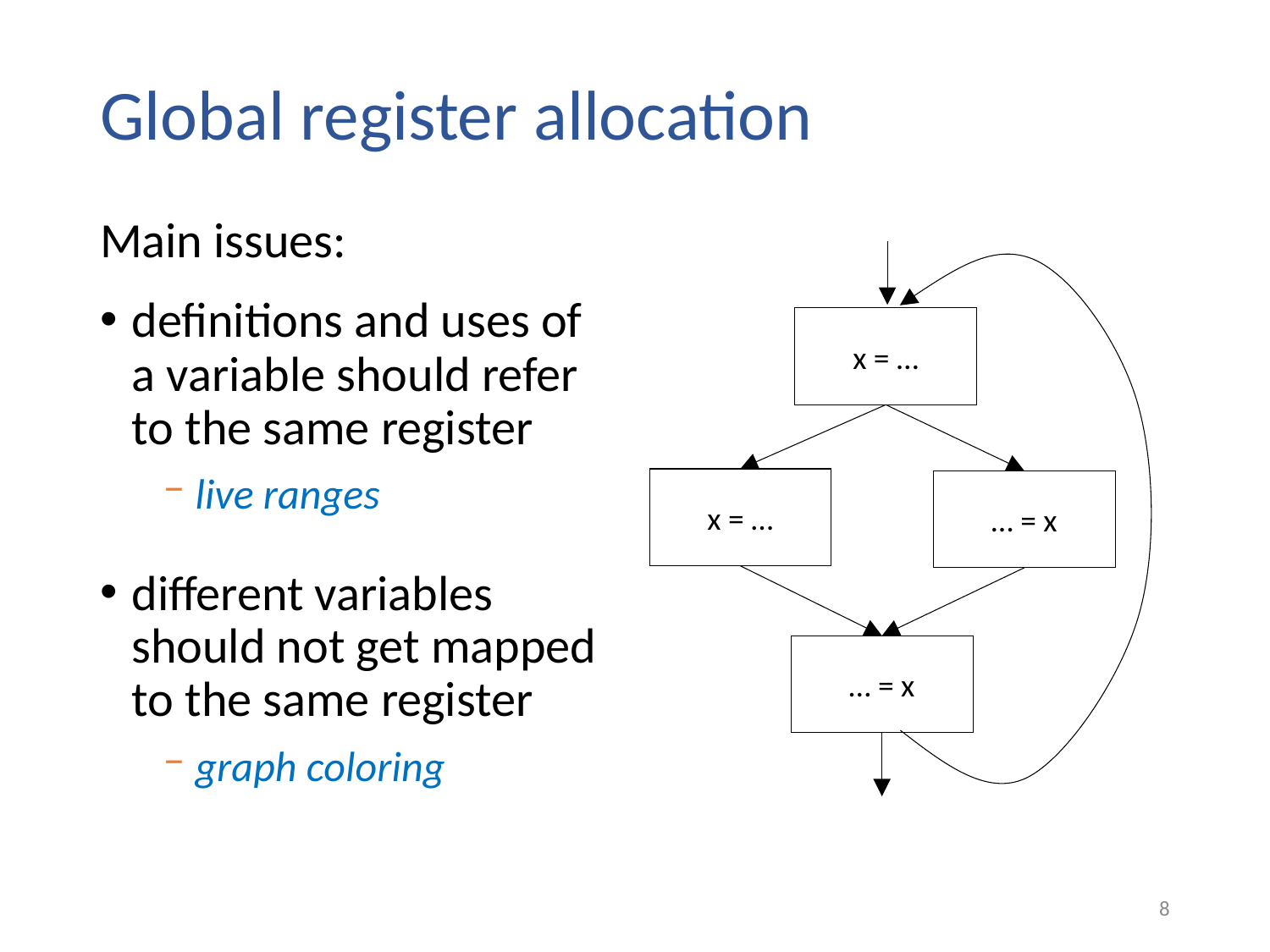

# Global register allocation
Main issues:
definitions and uses of a variable should refer to the same register
live ranges
different variables should not get mapped to the same register
graph coloring

x = …
x = …
… = x
… = x
8